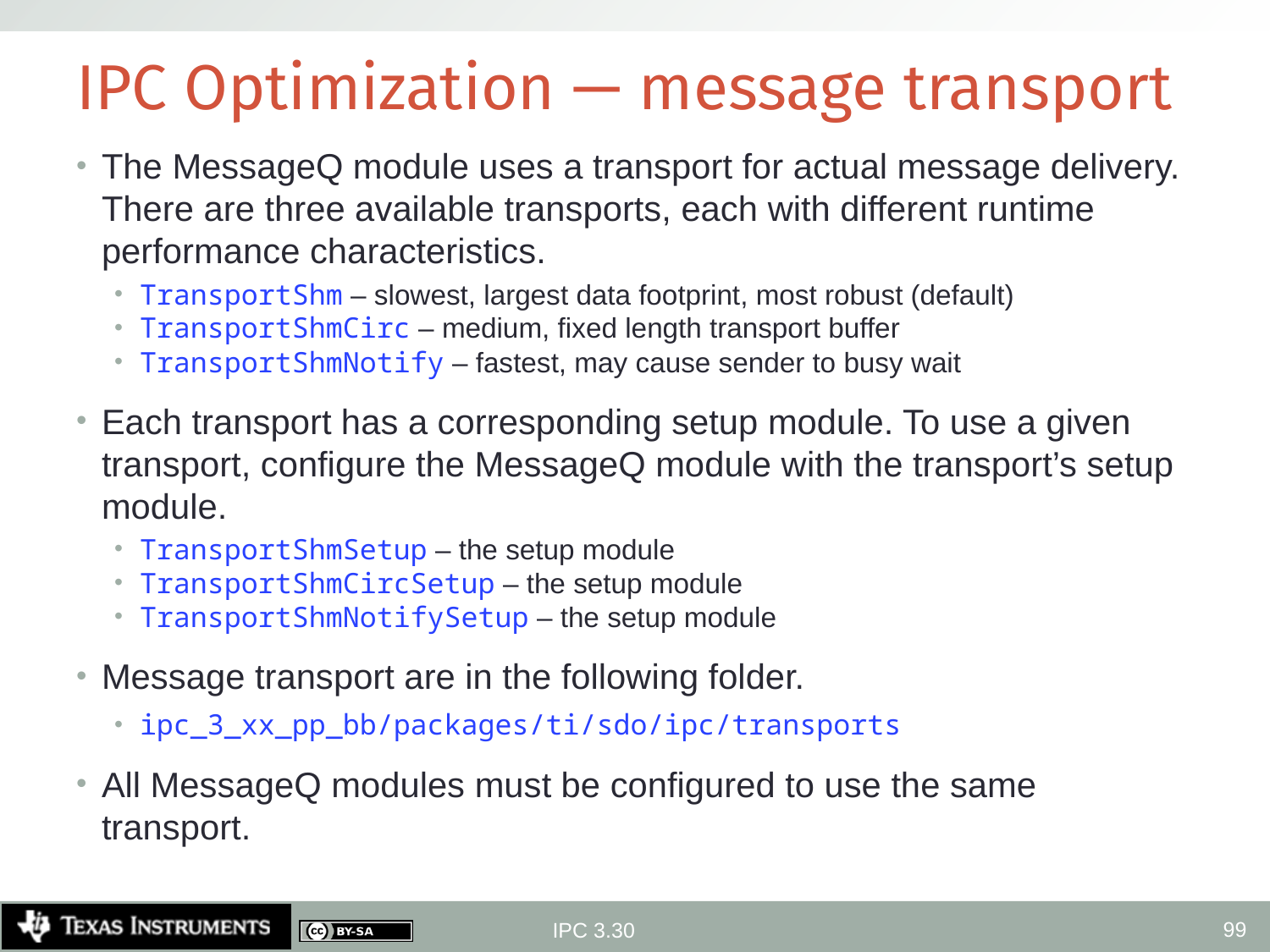

# IPC Optimization — message transport
The MessageQ module uses a transport for actual message delivery. There are three available transports, each with different runtime performance characteristics.
TransportShm – slowest, largest data footprint, most robust (default)
TransportShmCirc – medium, fixed length transport buffer
TransportShmNotify – fastest, may cause sender to busy wait
Each transport has a corresponding setup module. To use a given transport, configure the MessageQ module with the transport’s setup module.
TransportShmSetup – the setup module
TransportShmCircSetup – the setup module
TransportShmNotifySetup – the setup module
Message transport are in the following folder.
ipc_3_xx_pp_bb/packages/ti/sdo/ipc/transports
All MessageQ modules must be configured to use the same transport.
99
IPC 3.30